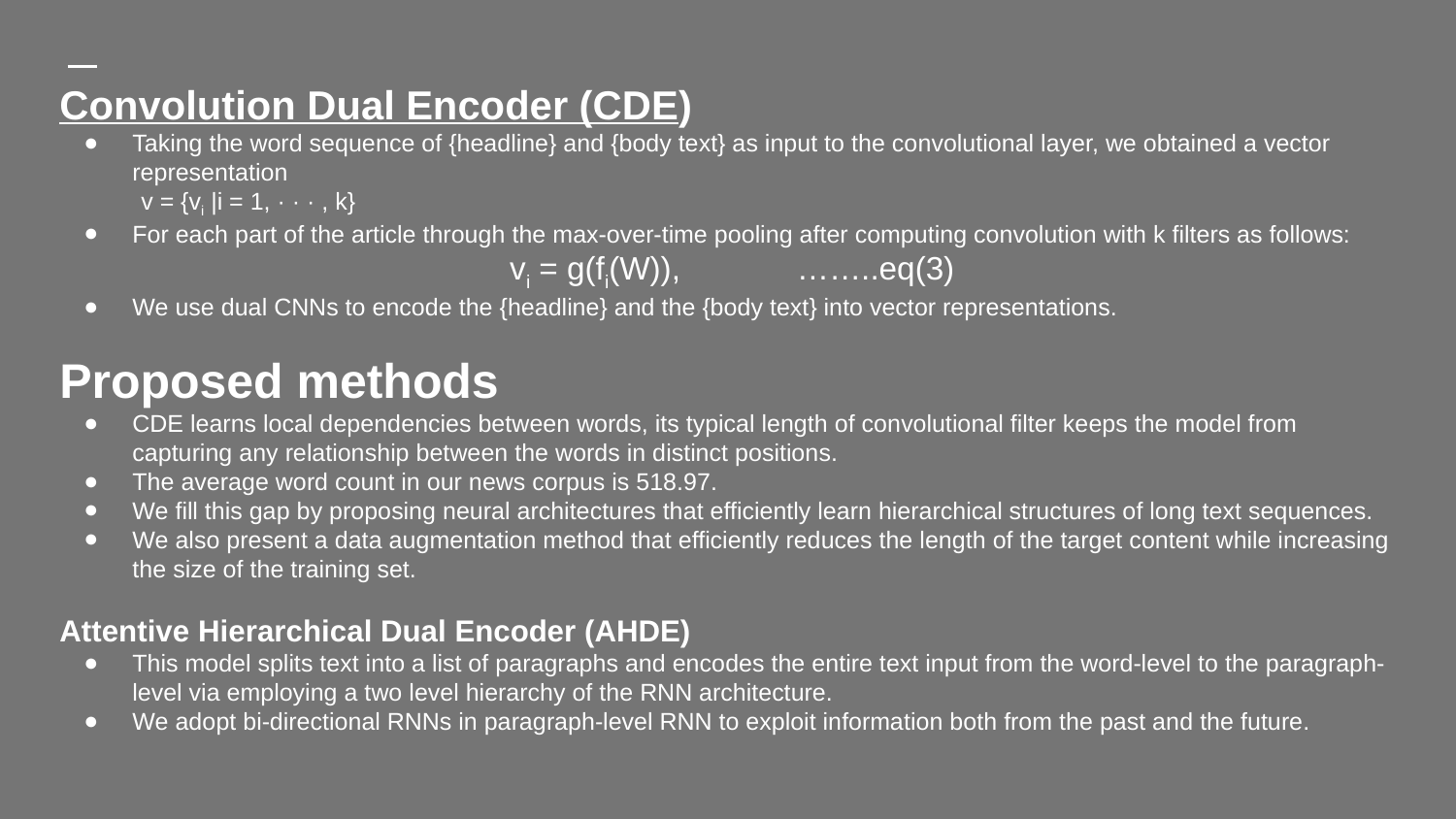

# Convolution Dual Encoder (CDE)
Taking the word sequence of {headline} and {body text} as input to the convolutional layer, we obtained a vector representation
            v = {vi |i = 1, · · · , k}
For each part of the article through the max-over-time pooling after computing convolution with k filters as follows:
 vi = g(fi(W)),             ……..eq(3)
We use dual CNNs to encode the {headline} and the {body text} into vector representations.

Proposed methods
CDE learns local dependencies between words, its typical length of convolutional filter keeps the model from capturing any relationship between the words in distinct positions.
The average word count in our news corpus is 518.97.
We fill this gap by proposing neural architectures that efficiently learn hierarchical structures of long text sequences.
We also present a data augmentation method that efficiently reduces the length of the target content while increasing the size of the training set.

Attentive Hierarchical Dual Encoder (AHDE)
This model splits text into a list of paragraphs and encodes the entire text input from the word-level to the paragraph-level via employing a two level hierarchy of the RNN architecture.
We adopt bi-directional RNNs in paragraph-level RNN to exploit information both from the past and the future.